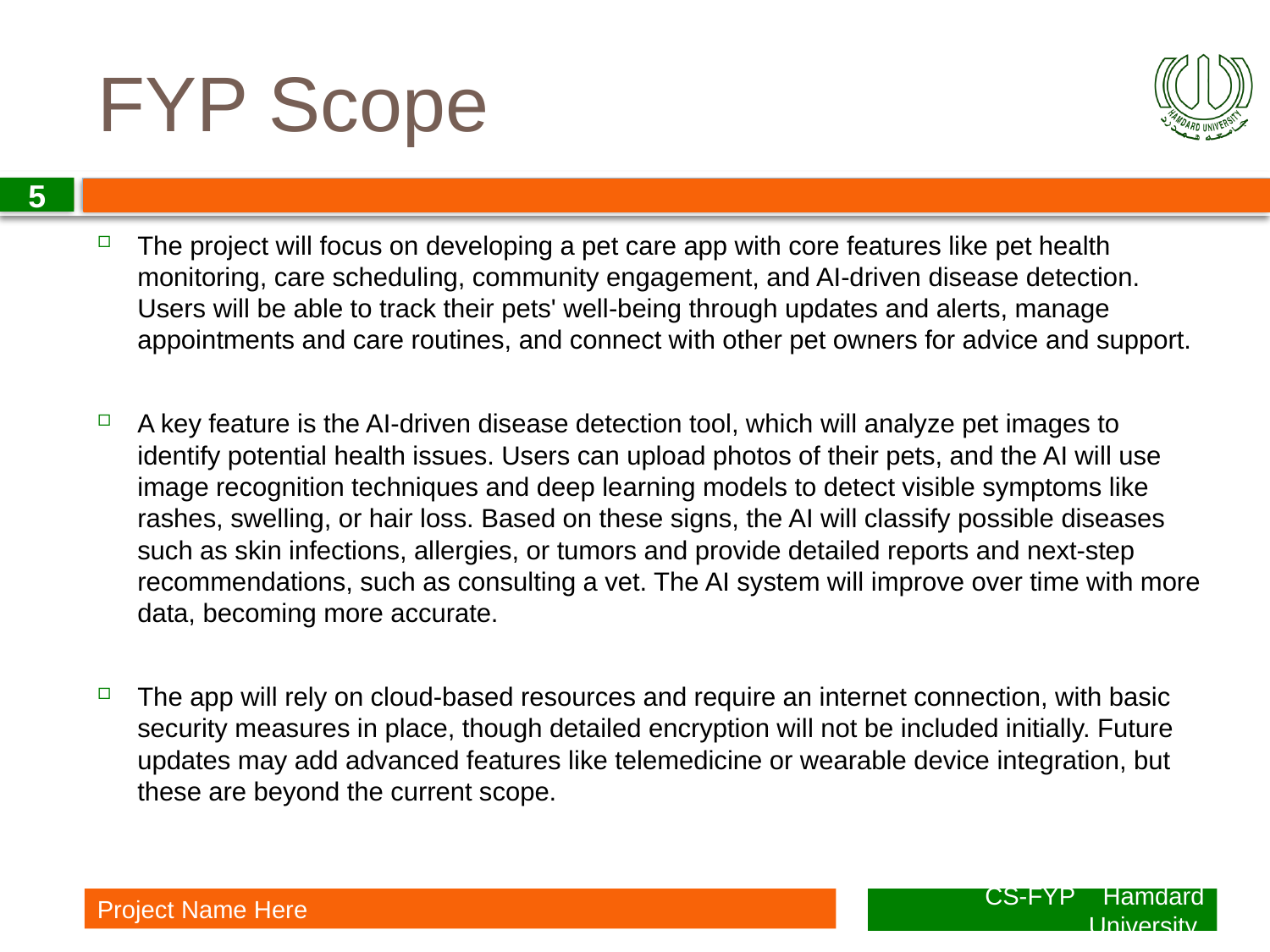

# FYP Scope
5
The project will focus on developing a pet care app with core features like pet health monitoring, care scheduling, community engagement, and AI-driven disease detection. Users will be able to track their pets' well-being through updates and alerts, manage appointments and care routines, and connect with other pet owners for advice and support.

A key feature is the AI-driven disease detection tool, which will analyze pet images to identify potential health issues. Users can upload photos of their pets, and the AI will use image recognition techniques and deep learning models to detect visible symptoms like rashes, swelling, or hair loss. Based on these signs, the AI will classify possible diseases such as skin infections, allergies, or tumors and provide detailed reports and next-step recommendations, such as consulting a vet. The AI system will improve over time with more data, becoming more accurate.

The app will rely on cloud-based resources and require an internet connection, with basic security measures in place, though detailed encryption will not be included initially. Future updates may add advanced features like telemedicine or wearable device integration, but these are beyond the current scope.
Project Name Here
CS-FYP    Hamdard University